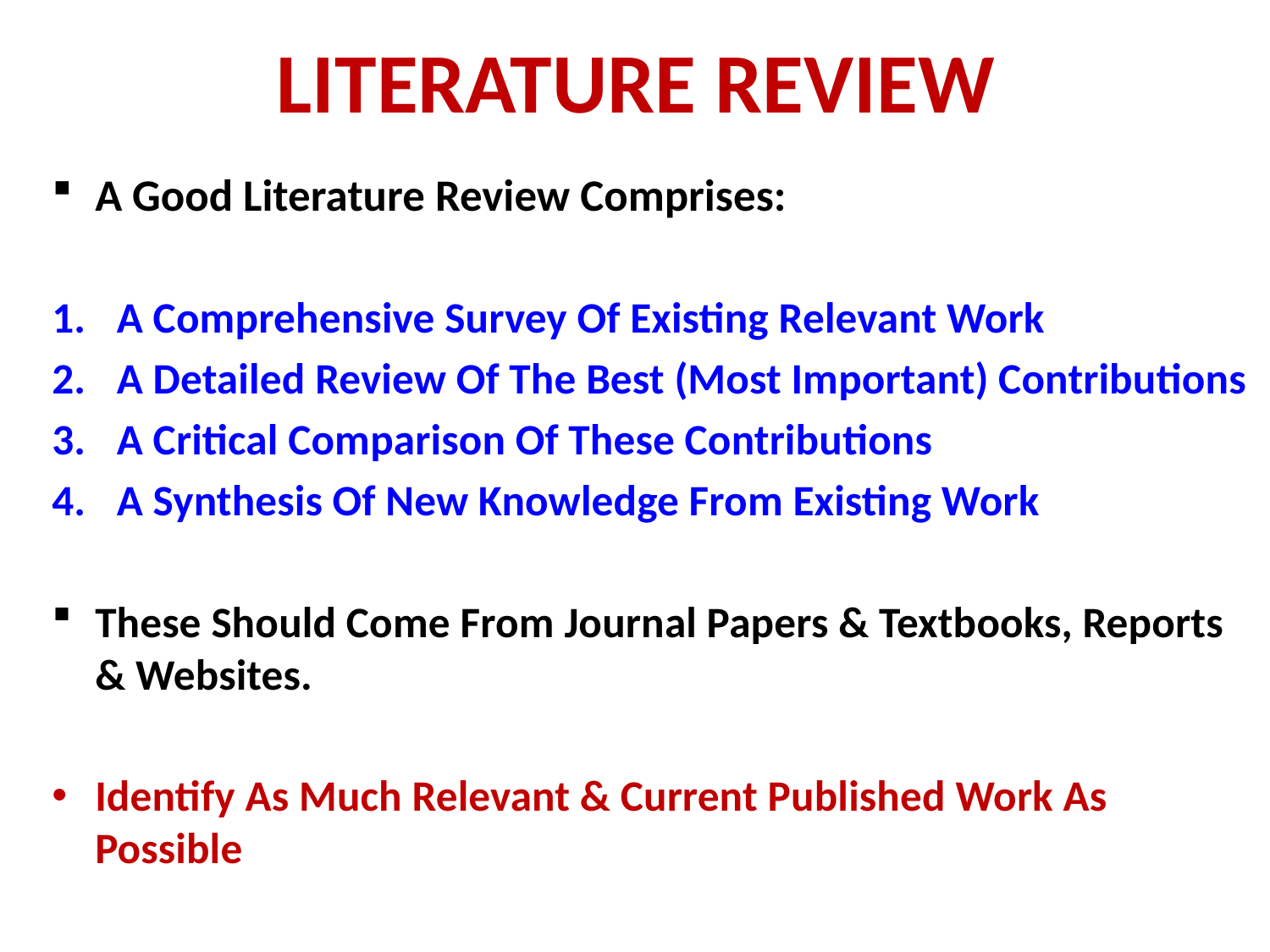

# LITERATURE REVIEW
A Good Literature Review Comprises:

A Comprehensive Survey Of Existing Relevant Work
A Detailed Review Of The Best (Most Important) Contributions
A Critical Comparison Of These Contributions
A Synthesis Of New Knowledge From Existing Work

These Should Come From Journal Papers & Textbooks, Reports & Websites.

Identify As Much Relevant & Current Published Work As Possible